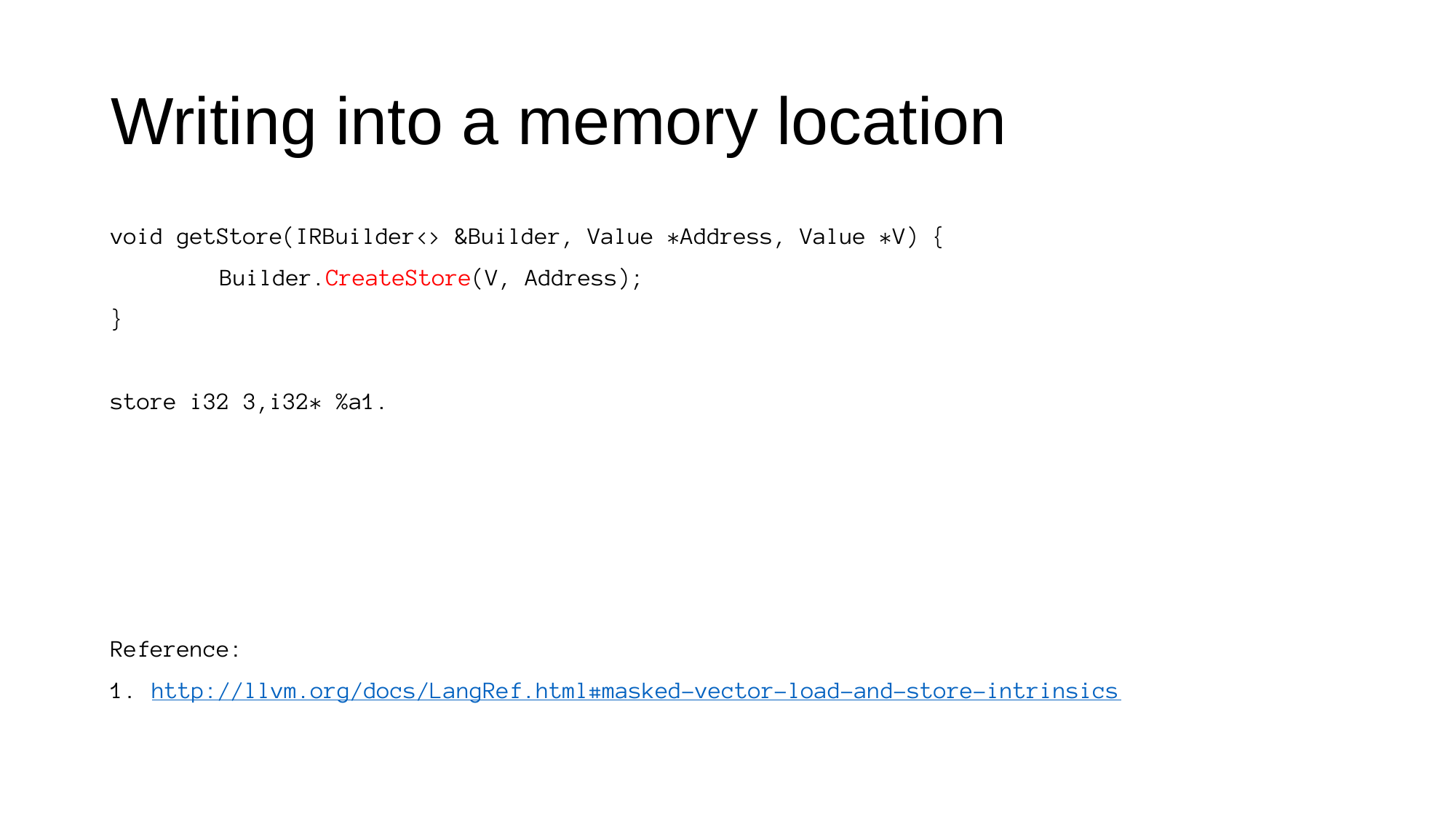

# Writing into a memory location
void getStore(IRBuilder<> &Builder, Value *Address, Value *V) {
	Builder.CreateStore(V, Address);
}

store i32 3,i32* %a1.

Reference:
http://llvm.org/docs/LangRef.html#masked-vector-load-and-store-intrinsics